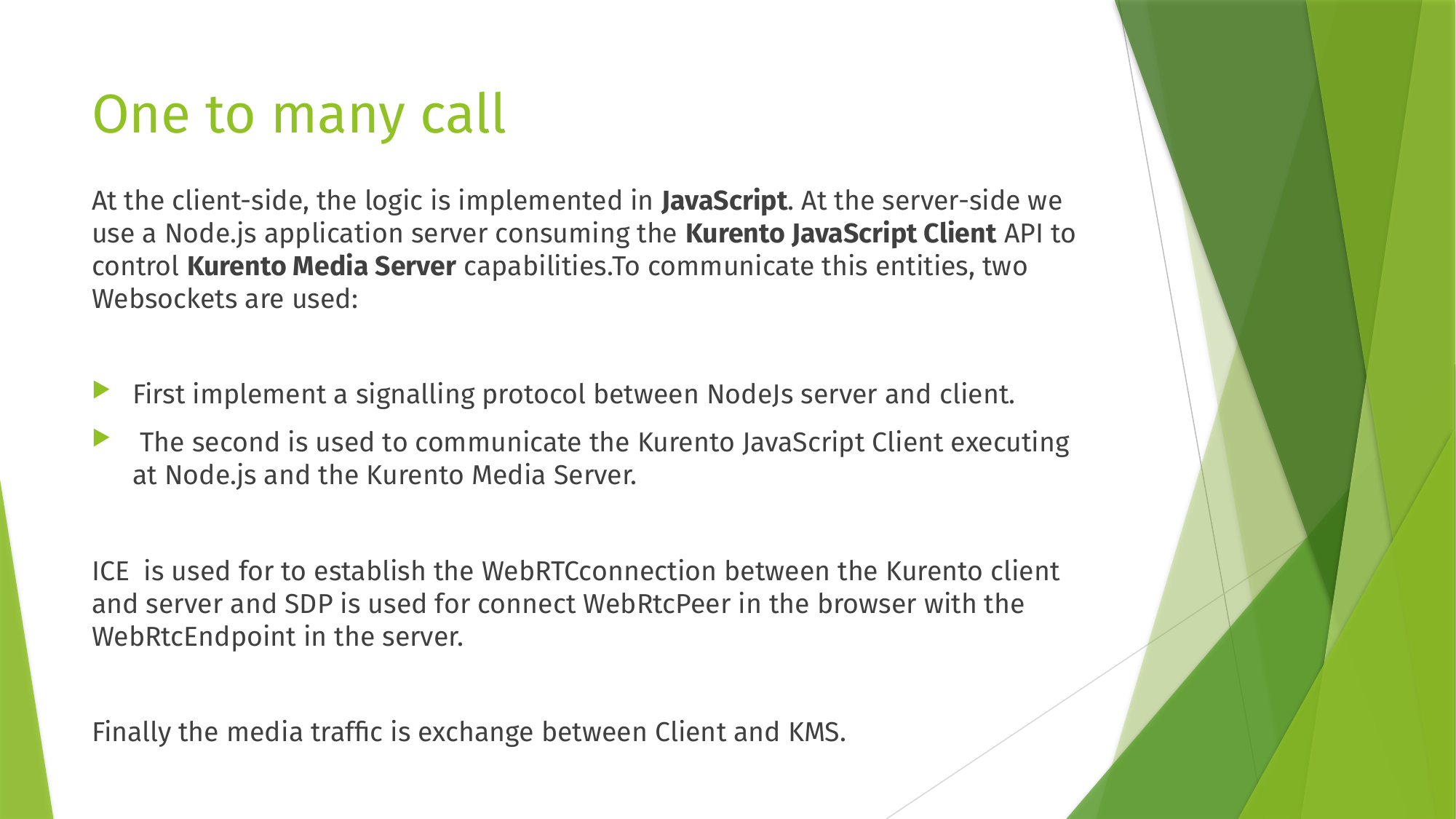

# One to many call
At the client-side, the logic is implemented in JavaScript. At the server-side we use a Node.js application server consuming the Kurento JavaScript Client API to control Kurento Media Server capabilities.To communicate this entities, two Websockets are used:

First implement a signalling protocol between NodeJs server and client.
 The second is used to communicate the Kurento JavaScript Client executing at Node.js and the Kurento Media Server.

ICE  is used for to establish the WebRTCconnection between the Kurento client and server and SDP is used for connect WebRtcPeer in the browser with the WebRtcEndpoint in the server.

Finally the media traffic is exchange between Client and KMS.